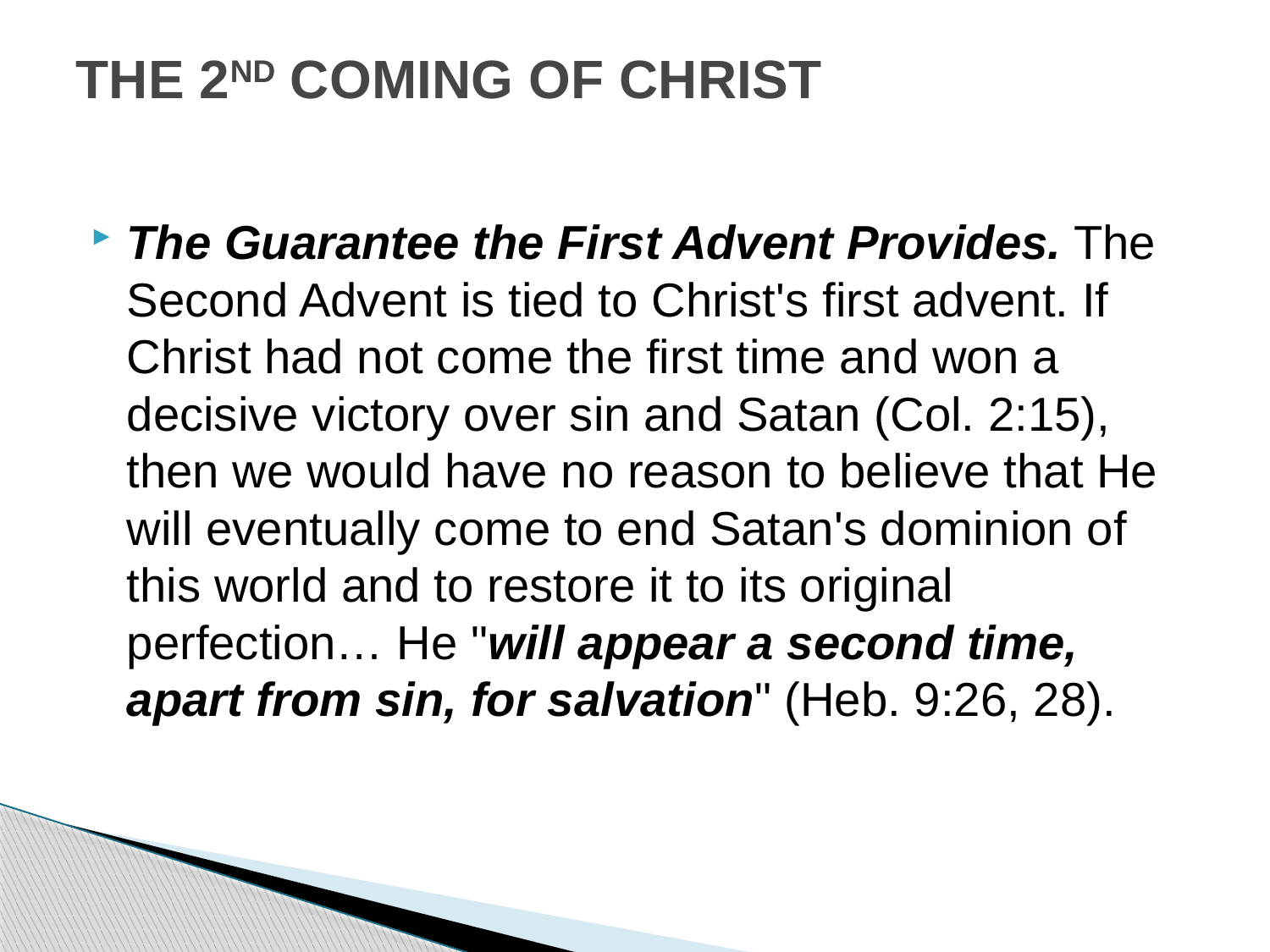

# THE 2ND COMING OF CHRIST
The Guarantee the First Advent Provides. The Second Advent is tied to Christ's first advent. If Christ had not come the first time and won a decisive victory over sin and Satan (Col. 2:15), then we would have no reason to believe that He will eventually come to end Satan's dominion of this world and to restore it to its original perfection… He "will appear a second time, apart from sin, for salvation" (Heb. 9:26, 28).